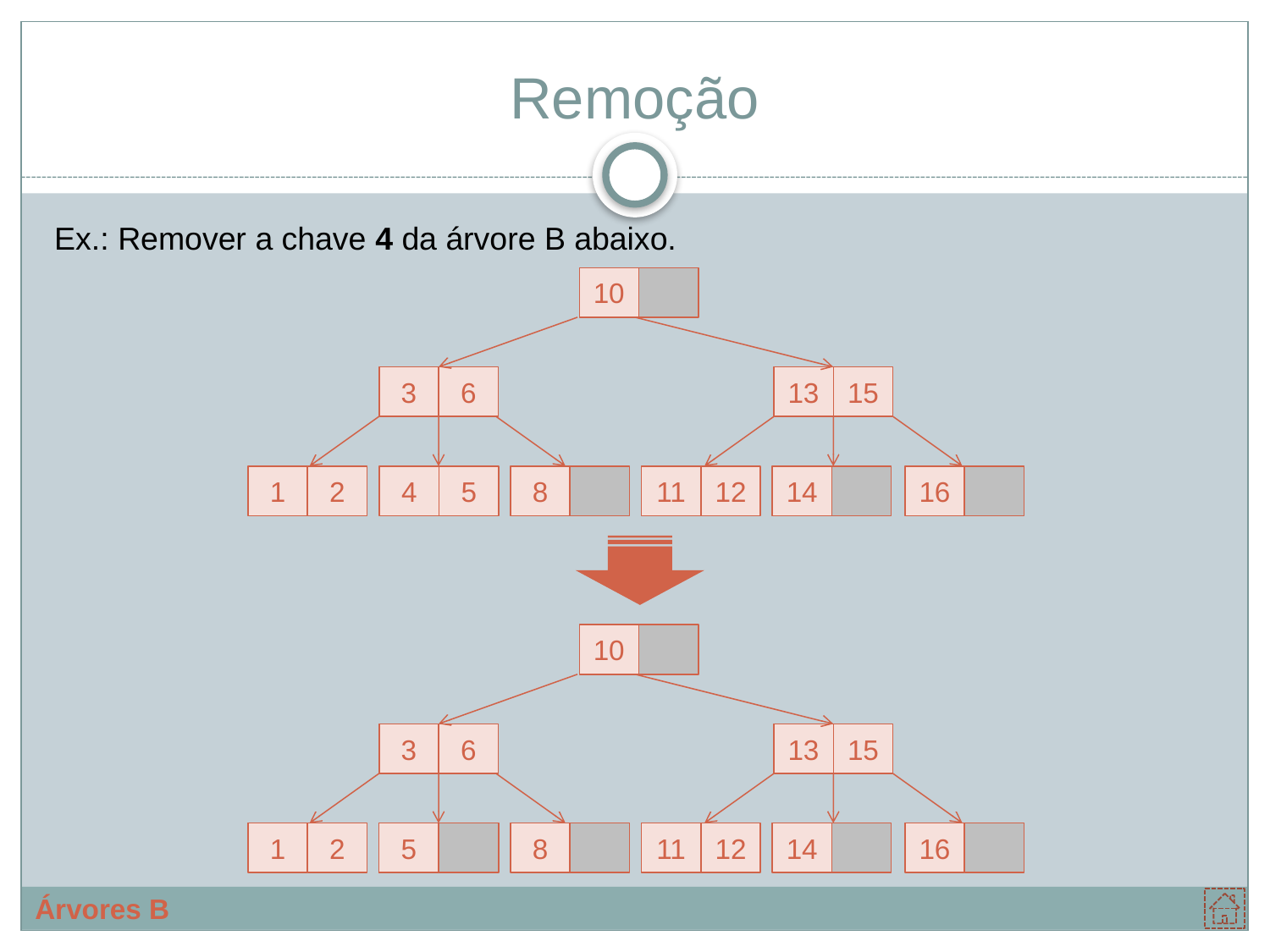

# Remoção
Ex.: Remover a chave 4 da árvore B abaixo.

10

3
6
13
15
1
2
4
5
8

11
12
14

16

10

3
6
13
15
1
2
4
5
8

11
12
14

16

5
5

Árvores B